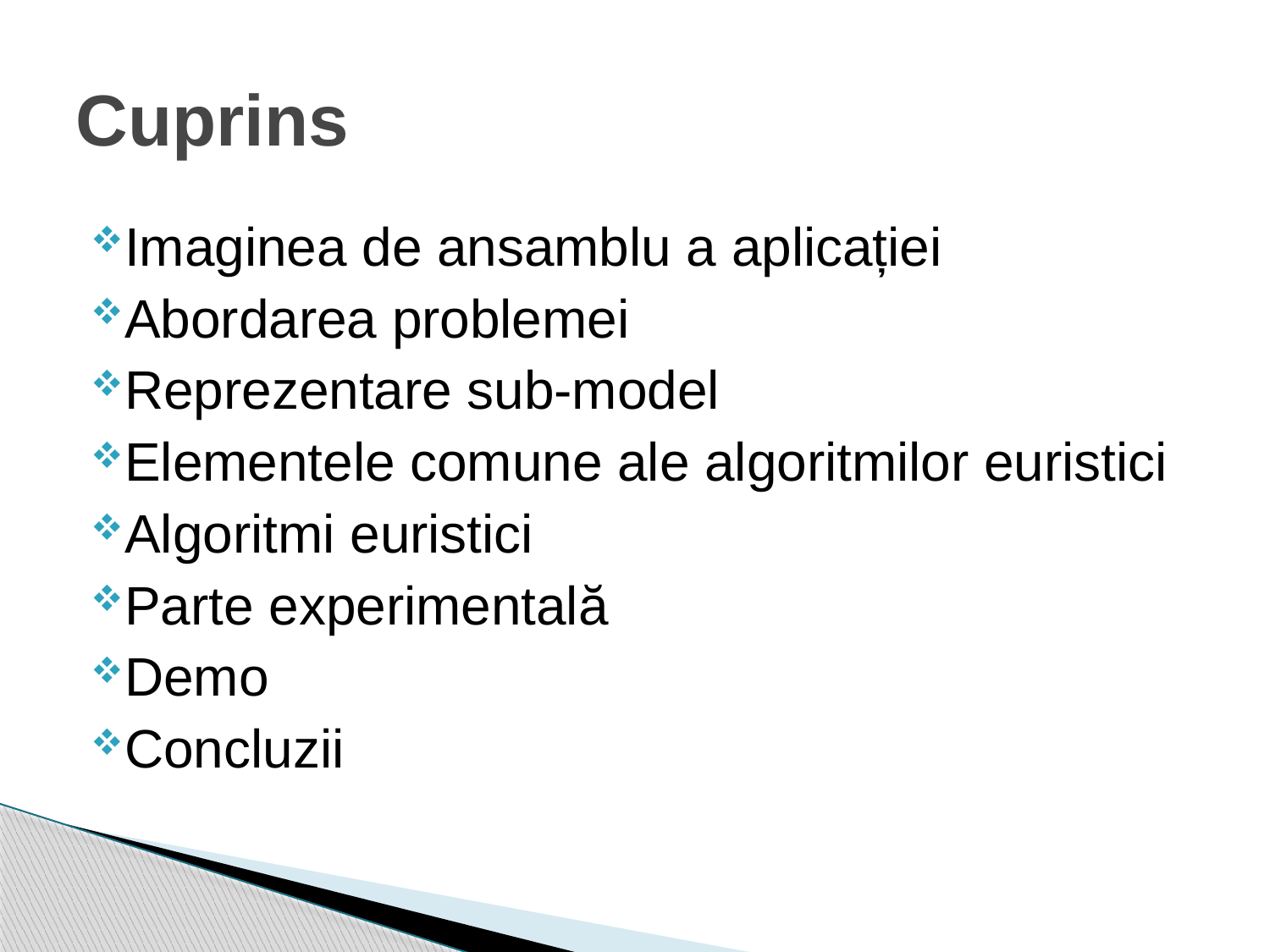

# Cuprins
Imaginea de ansamblu a aplicației
Abordarea problemei
Reprezentare sub-model
Elementele comune ale algoritmilor euristici
Algoritmi euristici
Parte experimentală
Demo
Concluzii